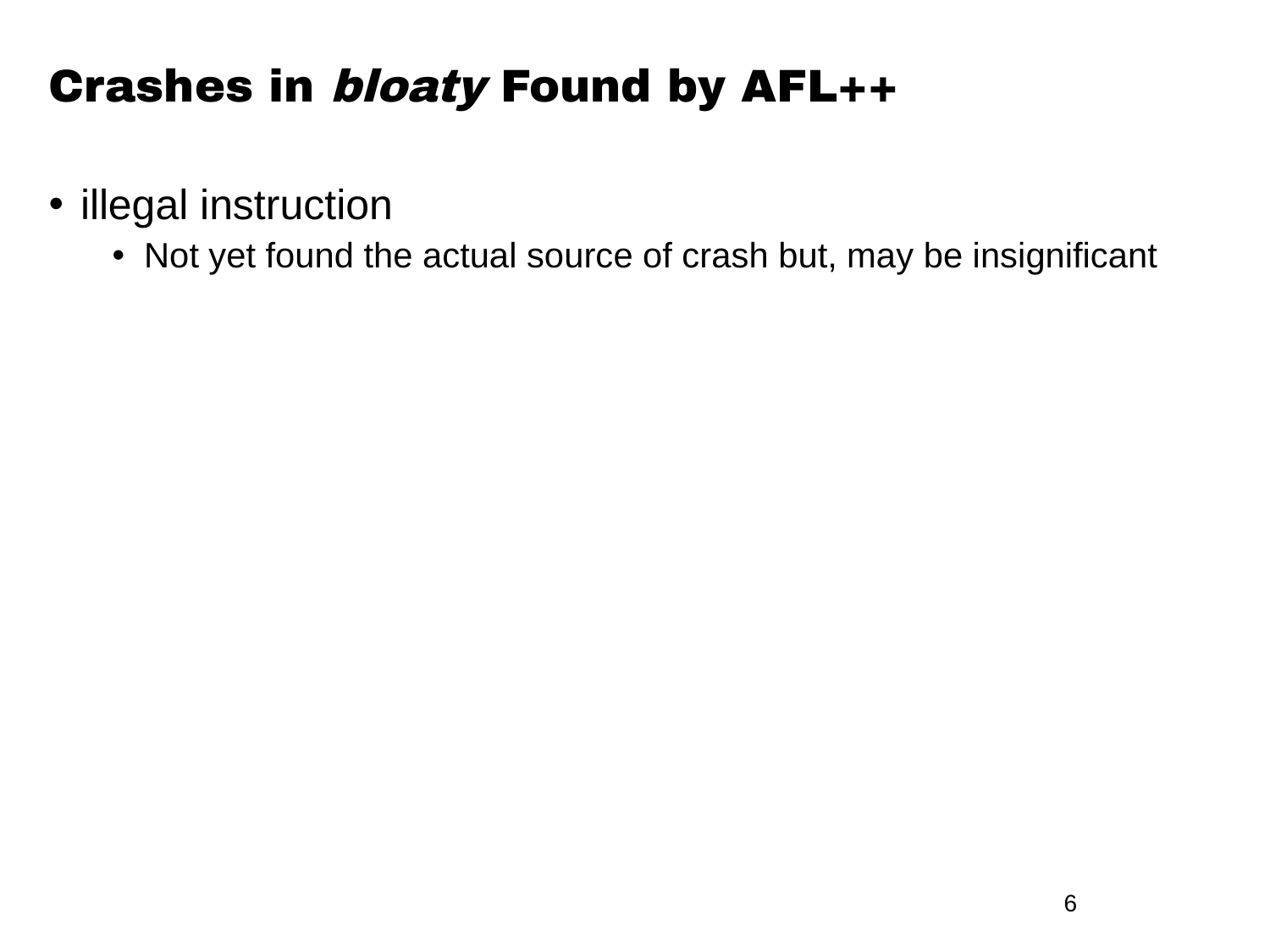

# Crashes in bloaty Found by AFL++
illegal instruction
Not yet found the actual source of crash but, may be insignificant